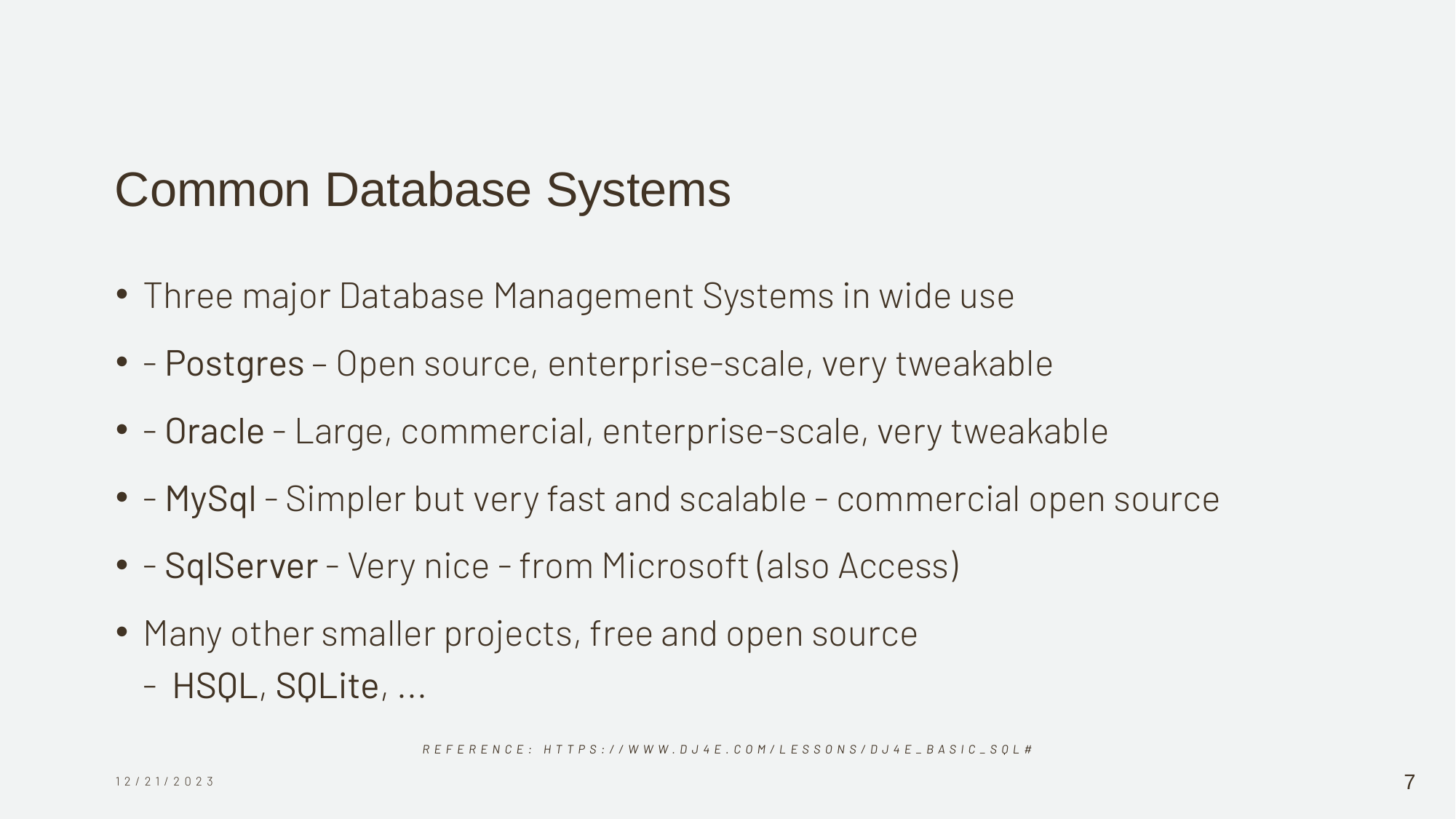

# Common Database Systems
Three major Database Management Systems in wide use
- Postgres – Open source, enterprise-scale, very tweakable
- Oracle - Large, commercial, enterprise-scale, very tweakable
- MySql - Simpler but very fast and scalable - commercial open source
- SqlServer - Very nice - from Microsoft (also Access)
Many other smaller projects, free and open source
-  HSQL, SQLite, ...

Reference: https://www.dj4e.com/lessons/dj4e_basic_sql#
12/21/2023
7